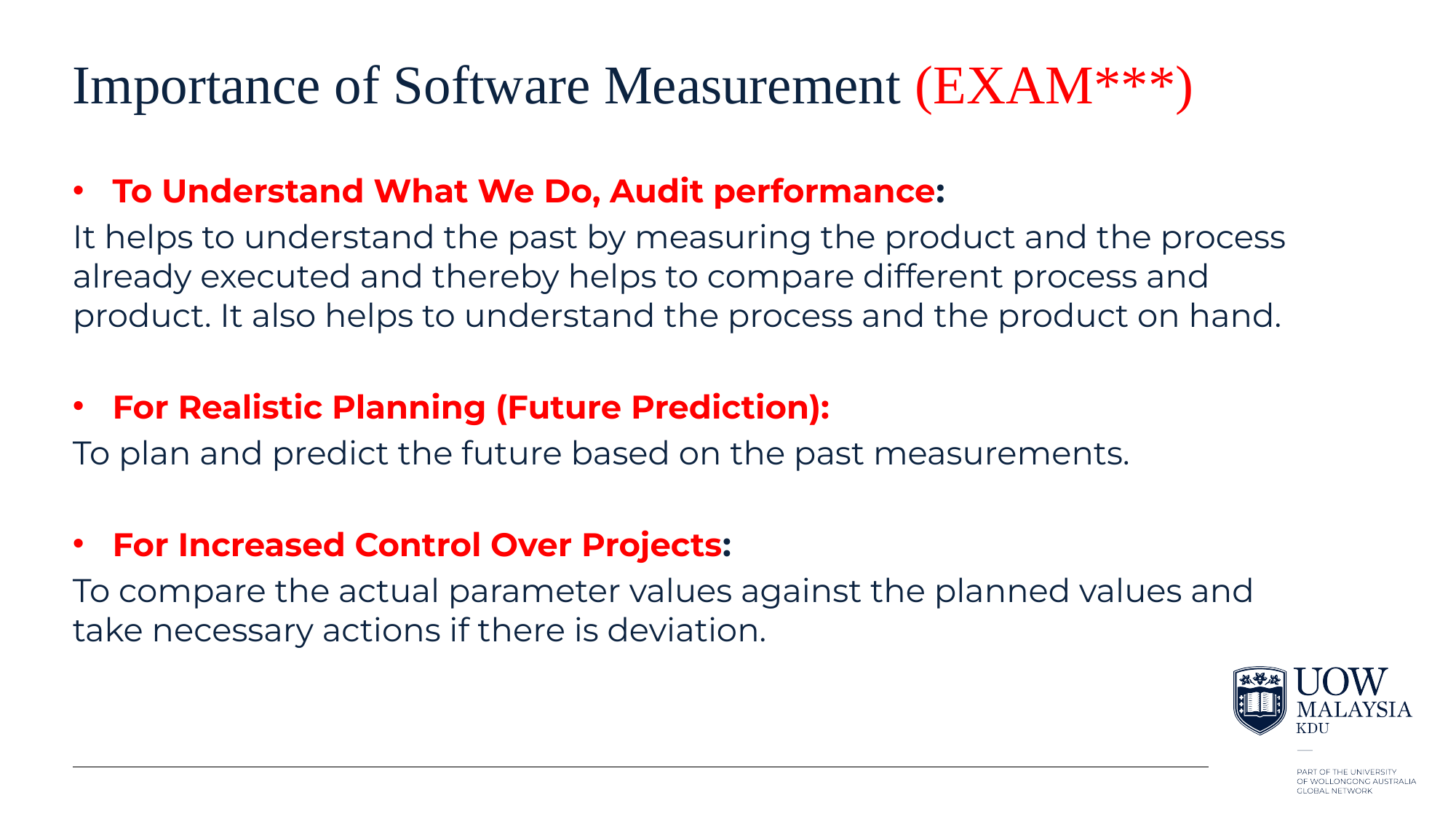

# Importance of Software Measurement (EXAM***)
To Understand What We Do, Audit performance:
It helps to understand the past by measuring the product and the process already executed and thereby helps to compare different process and product. It also helps to understand the process and the product on hand.

For Realistic Planning (Future Prediction):
To plan and predict the future based on the past measurements.

For Increased Control Over Projects:
To compare the actual parameter values against the planned values and take necessary actions if there is deviation.